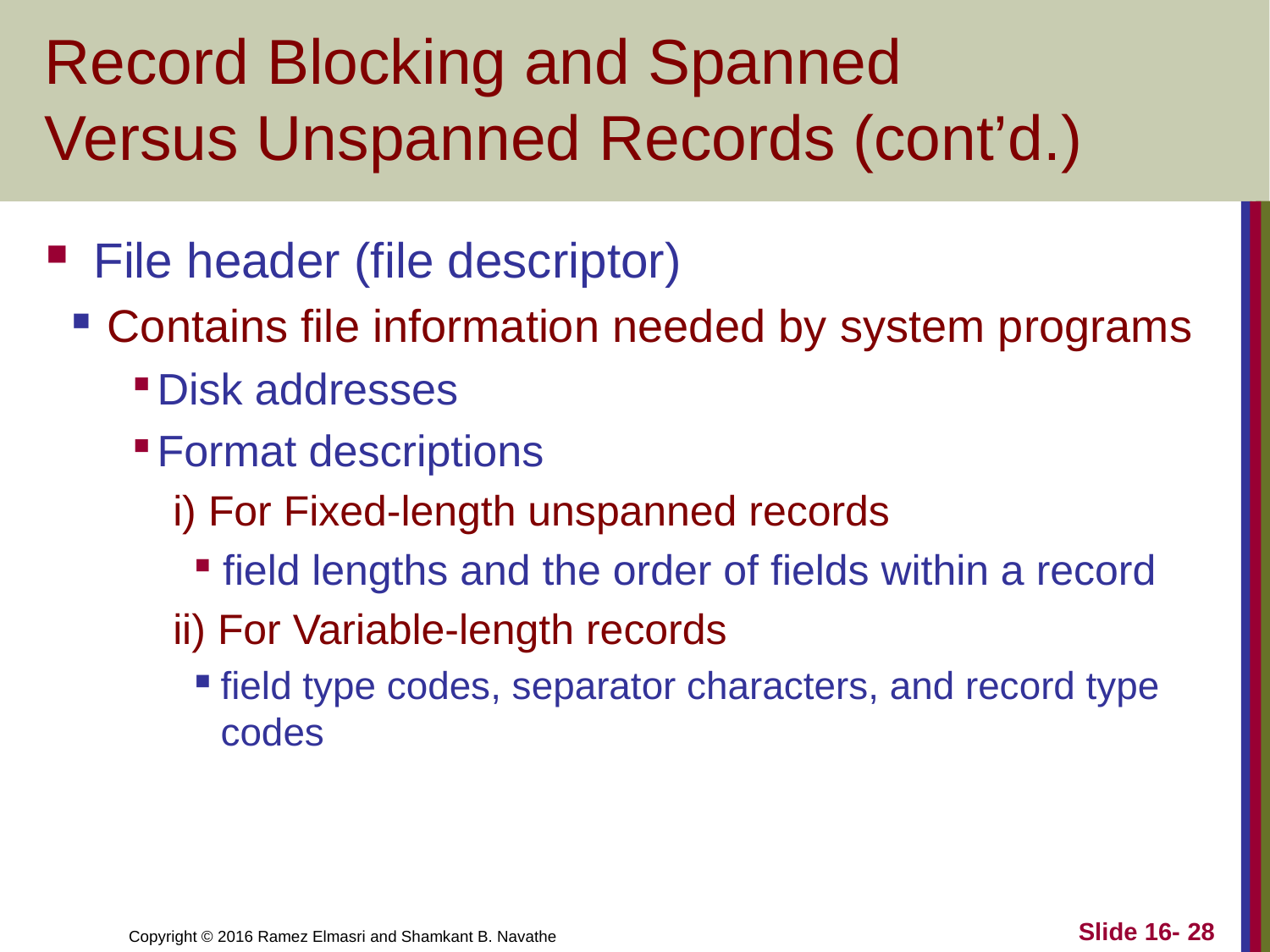

# Record Blocking and Spanned Versus Unspanned Records (cont’d.)
File header (file descriptor)
Contains file information needed by system programs
Disk addresses
Format descriptions
i) For Fixed-length unspanned records
 field lengths and the order of fields within a record
ii) For Variable-length records
field type codes, separator characters, and record type codes
Slide 16- 28